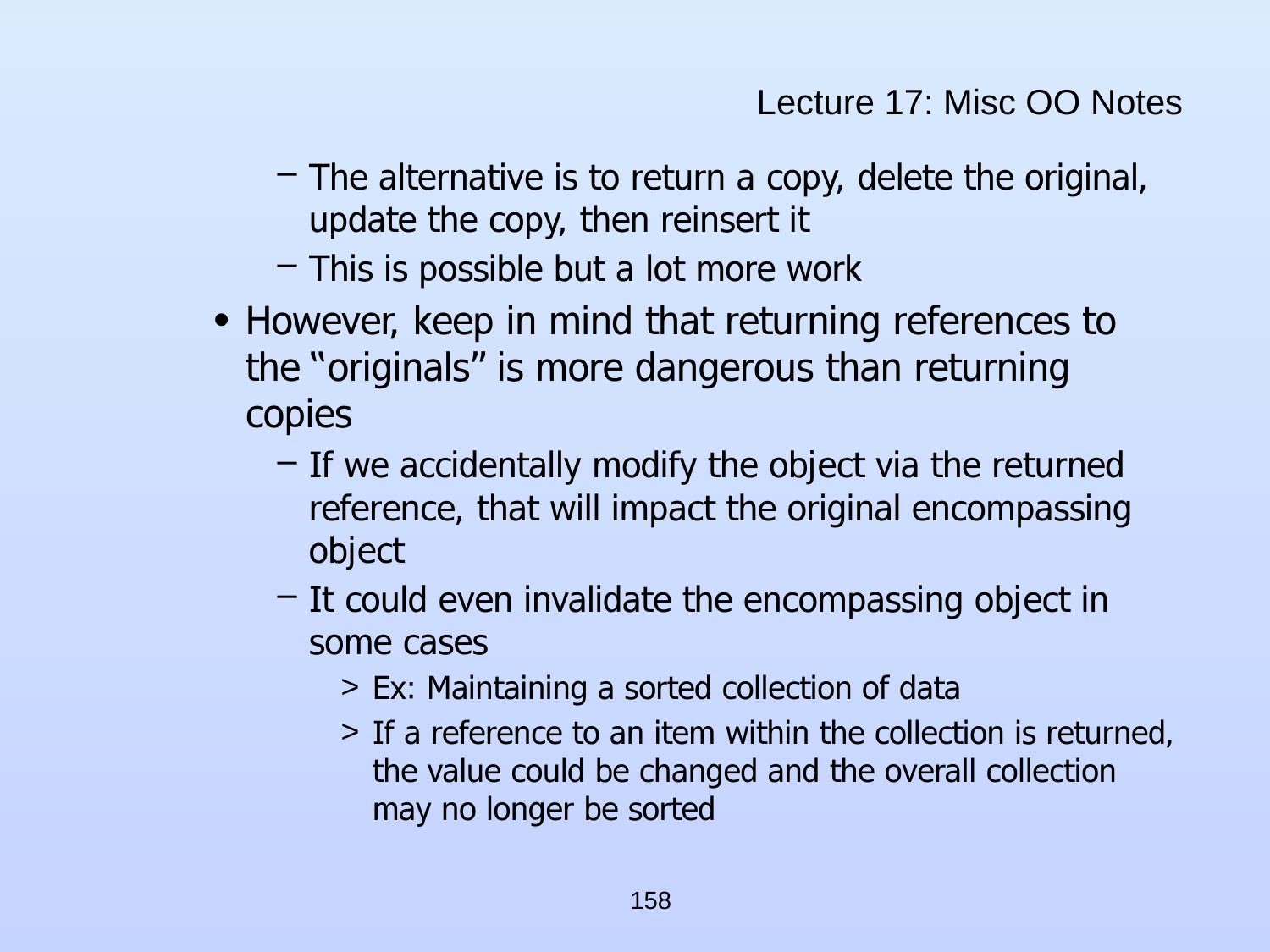

# Lecture 17: Misc OO Notes
The alternative is to return a copy, delete the original, update the copy, then reinsert it
This is possible but a lot more work
However, keep in mind that returning references to the “originals” is more dangerous than returning copies
If we accidentally modify the object via the returned reference, that will impact the original encompassing object
It could even invalidate the encompassing object in some cases
Ex: Maintaining a sorted collection of data
If a reference to an item within the collection is returned, the value could be changed and the overall collection may no longer be sorted
158